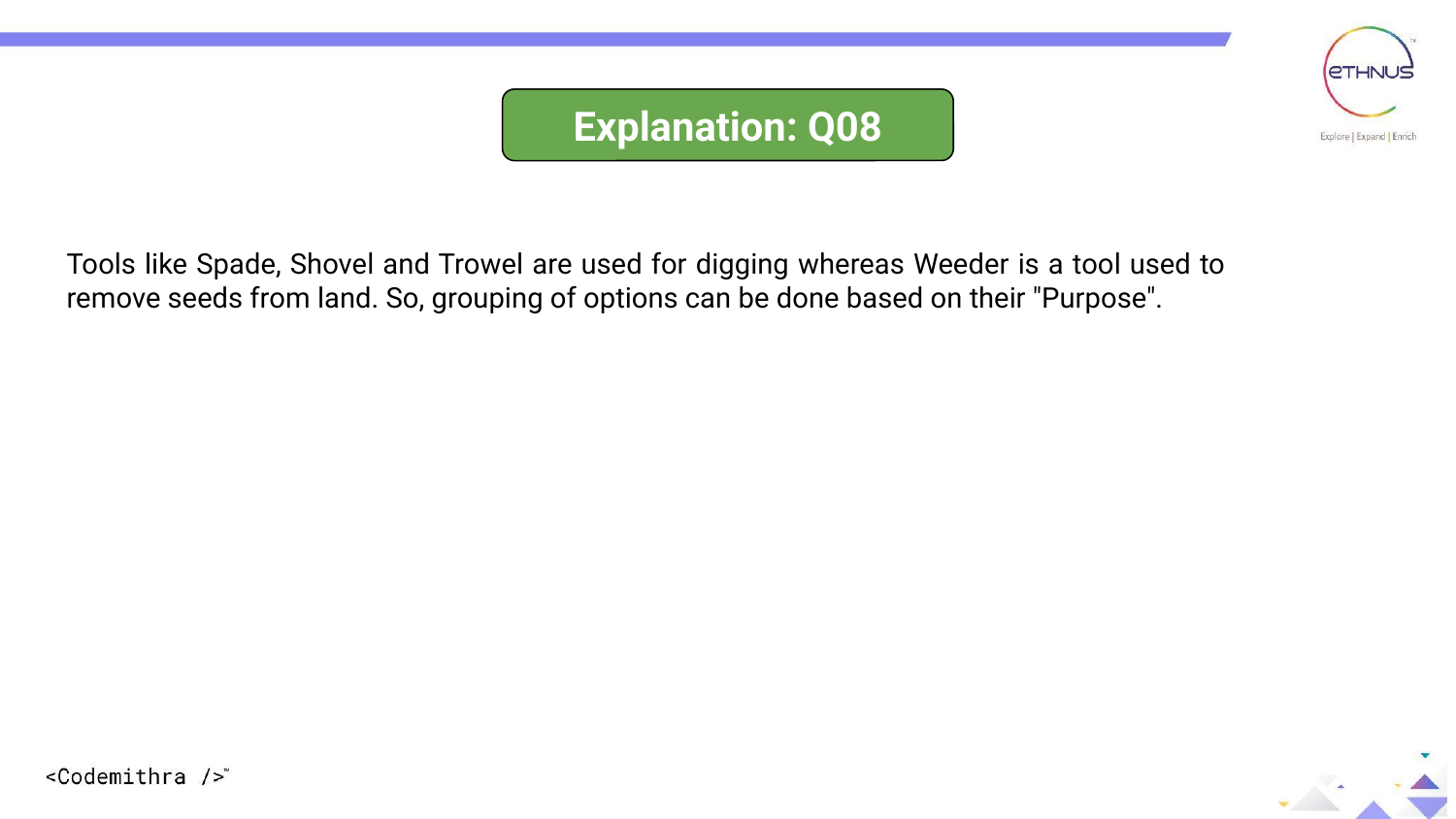

Explanation: Q08

Tools like Spade, Shovel and Trowel are used for digging whereas Weeder is a tool used to remove seeds from land. So, grouping of options can be done based on their "Purpose".